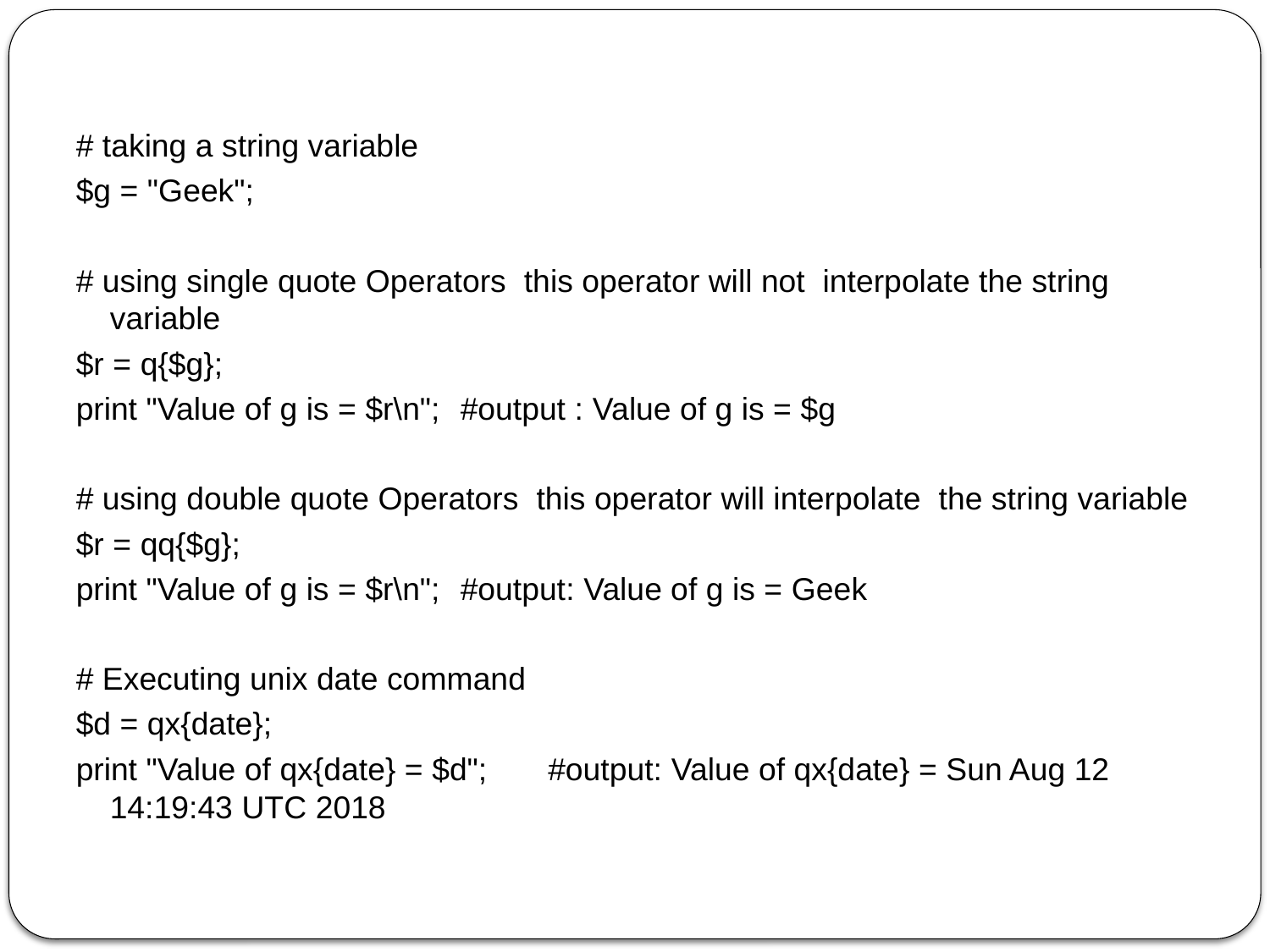

# taking a string variable
$g = "Geek";

# using single quote Operators  this operator will not  interpolate the string variable
$r = q{$g};
print "Value of g is = $r\n"; 	#output : Value of g is = $g

# using double quote Operators  this operator will interpolate  the string variable
$r = qq{$g};
print "Value of g is = $r\n"; 	#output: Value of g is = Geek

# Executing unix date command
$d = qx{date};
print "Value of qx{date} = $d";	#output: Value of qx{date} = Sun Aug 12 					14:19:43 UTC 2018